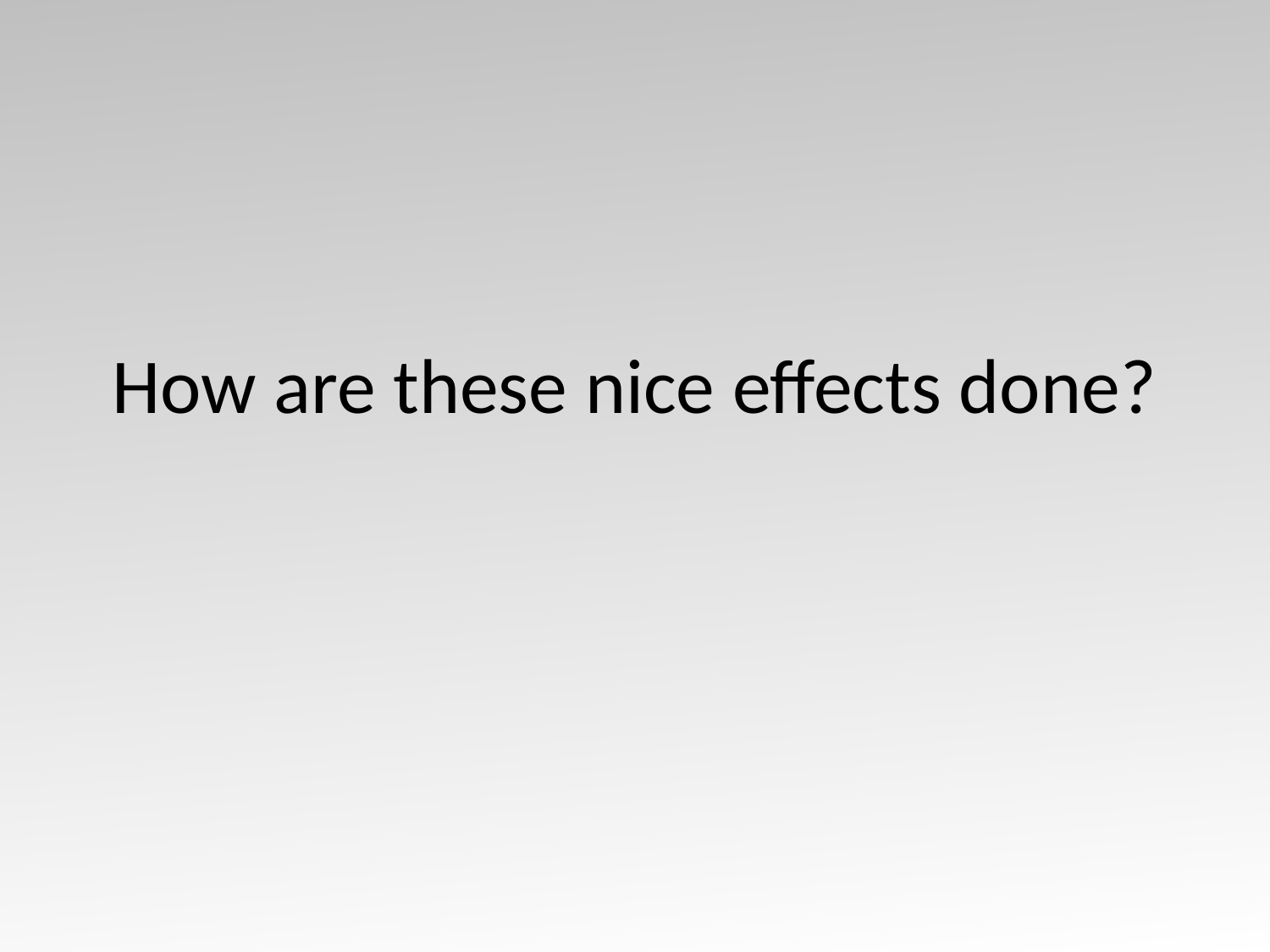

# How are these nice effects done?